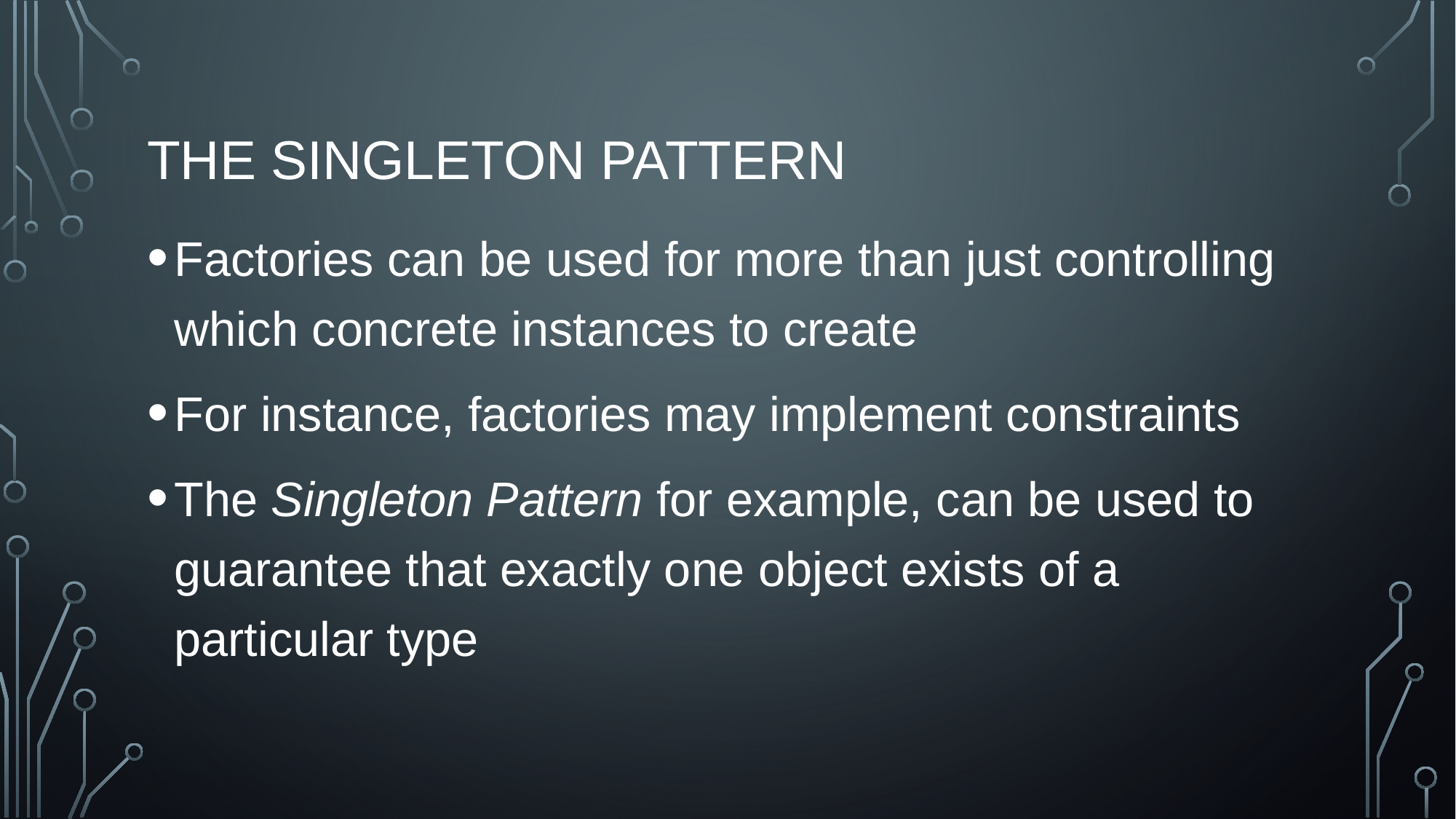

# The singleton pattern
Factories can be used for more than just controlling which concrete instances to create
For instance, factories may implement constraints
The Singleton Pattern for example, can be used to guarantee that exactly one object exists of a particular type